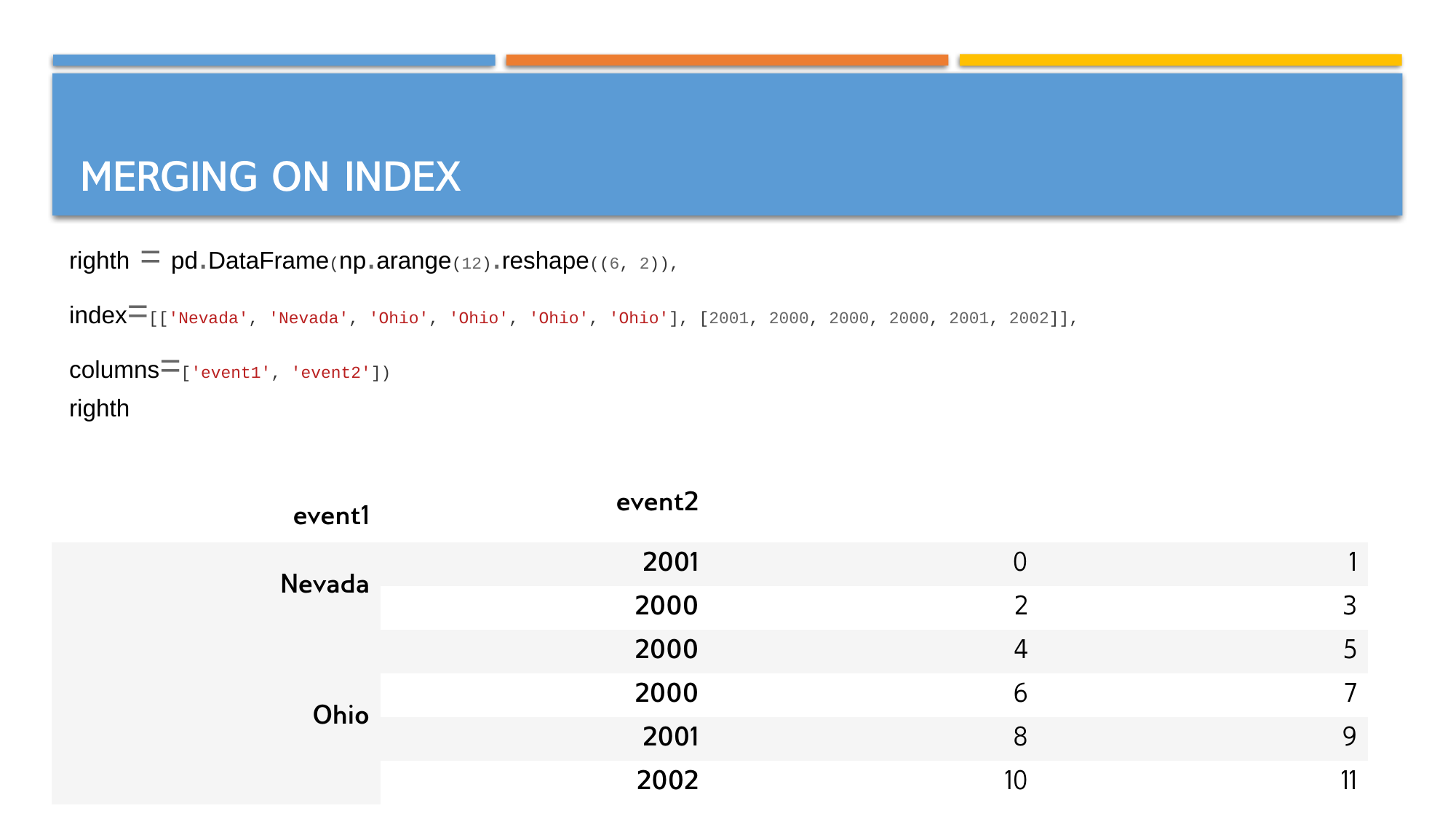

# Merging on Index
righth = pd.DataFrame(np.arange(12).reshape((6, 2)),
index=[['Nevada', 'Nevada', 'Ohio', 'Ohio', 'Ohio', 'Ohio'], [2001, 2000, 2000, 2000, 2001, 2002]],
columns=['event1', 'event2'])
righth
| event1 | event2 |  |  |
| --- | --- | --- | --- |
| Nevada | 2001 | 0 | 1 |
|  | 2000 | 2 | 3 |
| Ohio | 2000 | 4 | 5 |
|  | 2000 | 6 | 7 |
|  | 2001 | 8 | 9 |
|  | 2002 | 10 | 11 |